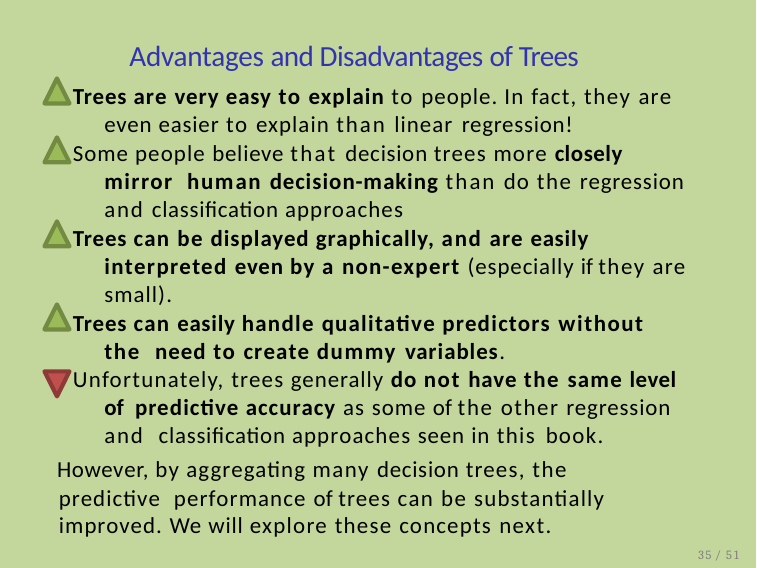

# Advantages and Disadvantages of Trees

Trees are very easy to explain to people. In fact, they are  even easier to explain than linear regression!
Some people believe that decision trees more closely mirror  human decision-making than do the regression and classification approaches
Trees can be displayed graphically, and are easily  interpreted even by a non-expert (especially if they are  small).
Trees can easily handle qualitative predictors without the  need to create dummy variables.
Unfortunately, trees generally do not have the same level of  predictive accuracy as some of the other regression and  classification approaches seen in this book.
However, by aggregating many decision trees, the predictive  performance of trees can be substantially improved. We will explore these concepts next.

35 / 51